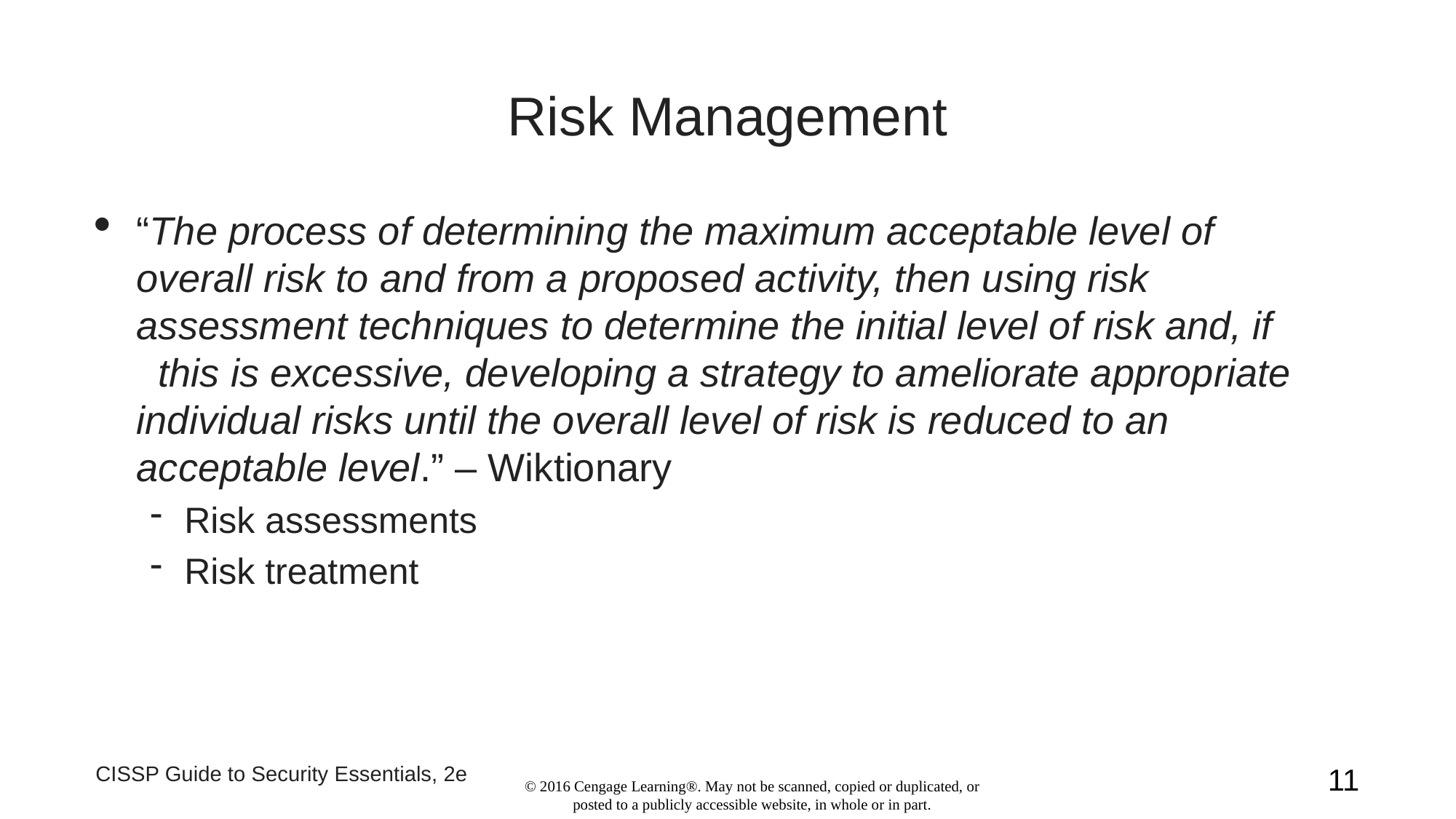

Risk Management
“The process of determining the maximum acceptable level of           overall risk to and from a proposed activity, then using risk assessment techniques to determine the initial level of risk and, if          this is excessive, developing a strategy to ameliorate appropriate individual risks until the overall level of risk is reduced to an acceptable level.” – Wiktionary
Risk assessments
Risk treatment
CISSP Guide to Security Essentials, 2e
11
© 2016 Cengage Learning®. May not be scanned, copied or duplicated, or posted to a publicly accessible website, in whole or in part.